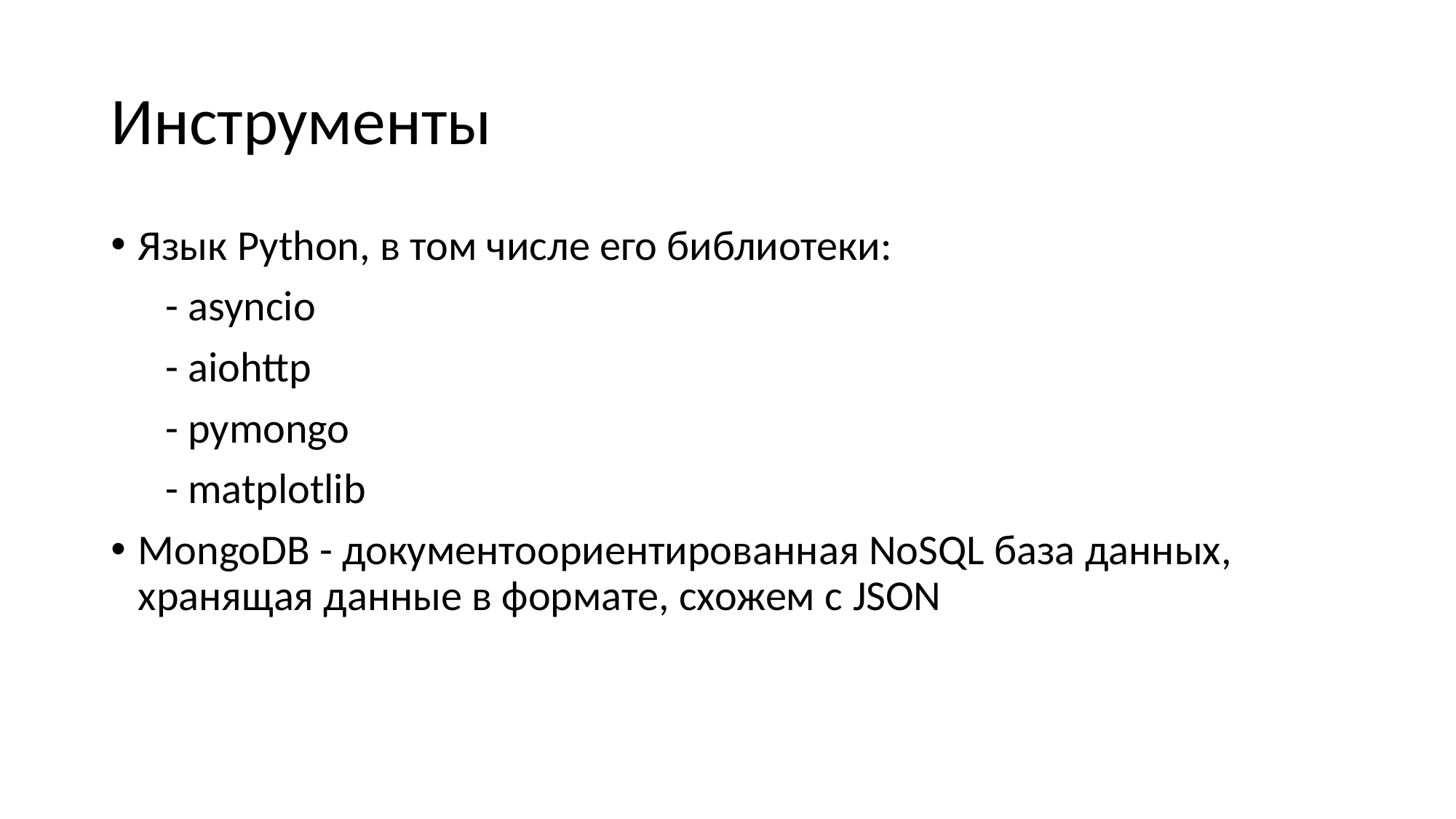

# Инструменты
Язык Python, в том числе его библиотеки:
- asyncio
- aiohttp
- pymongo
- matplotlib
MongoDB - документоориентированная NoSQL база данных, хранящая данные в формате, схожем с JSON